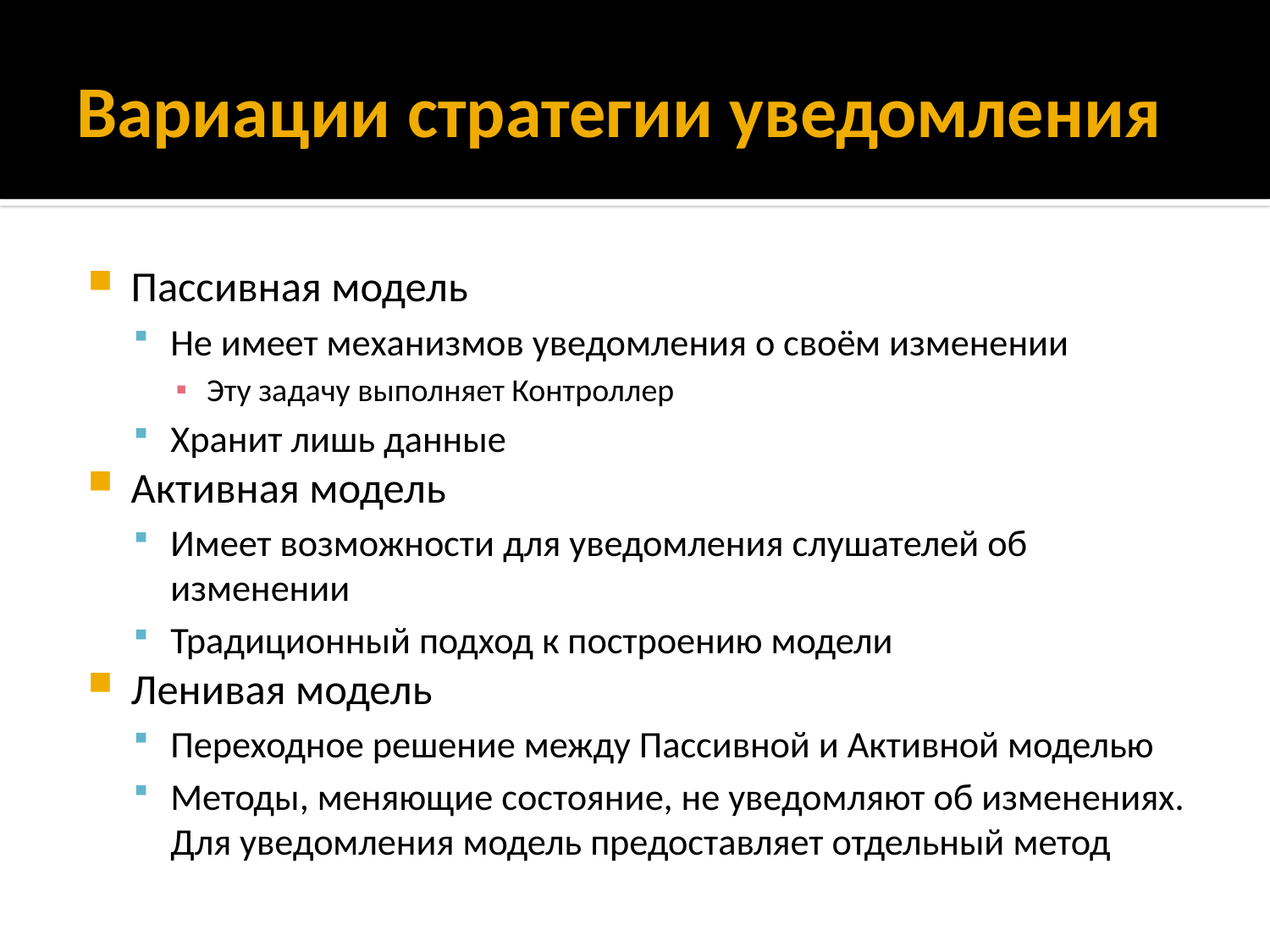

# Вариации стратегии уведомления
Пассивная модель
Не имеет механизмов уведомления о своём изменении
Эту задачу выполняет Контроллер
Хранит лишь данные
Активная модель
Имеет возможности для уведомления слушателей об изменении
Традиционный подход к построению модели
Ленивая модель
Переходное решение между Пассивной и Активной моделью
Методы, меняющие состояние, не уведомляют об изменениях. Для уведомления модель предоставляет отдельный метод